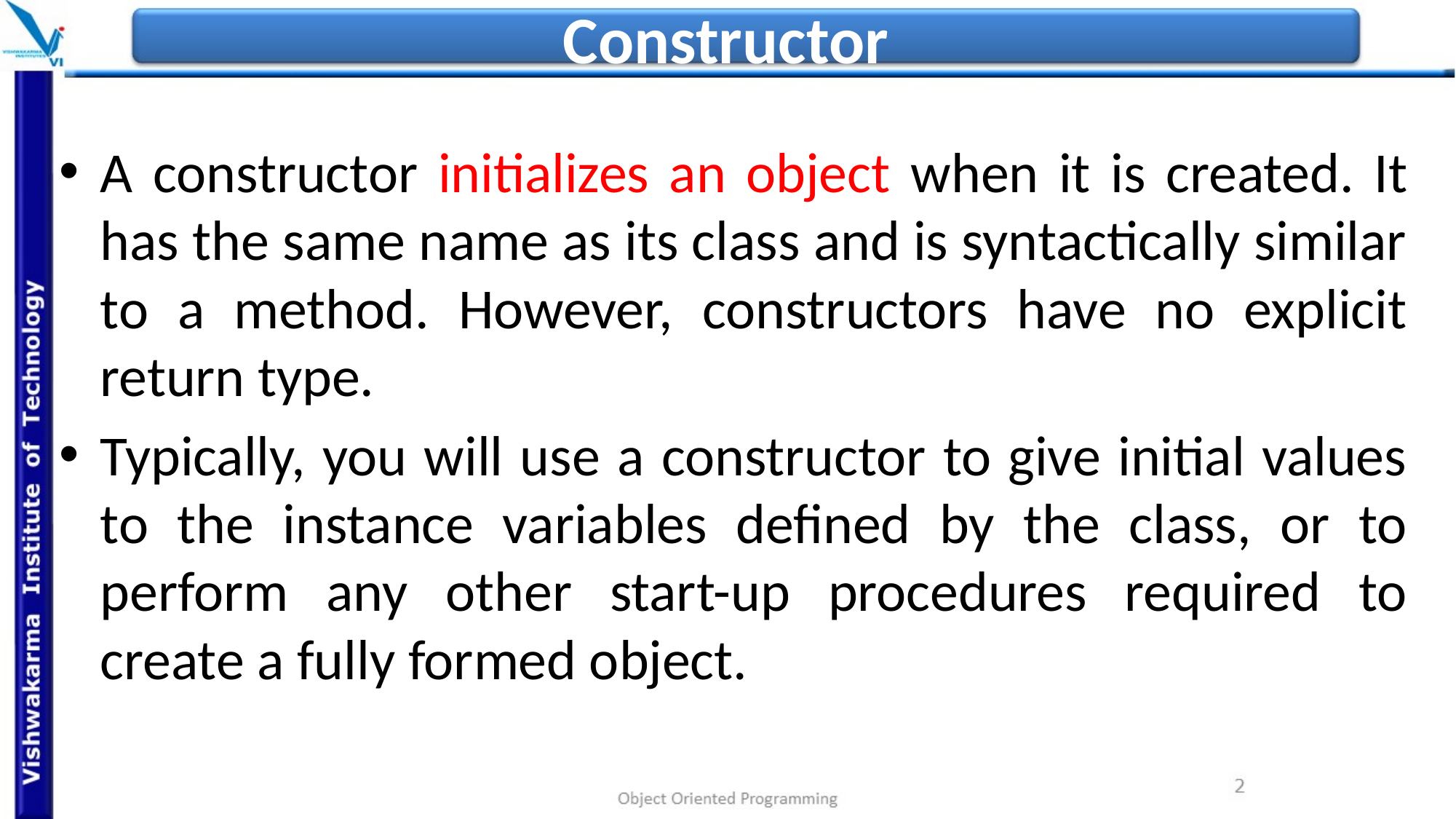

# Constructor
A constructor initializes an object when it is created. It has the same name as its class and is syntactically similar to a method. However, constructors have no explicit return type.
Typically, you will use a constructor to give initial values to the instance variables defined by the class, or to perform any other start-up procedures required to create a fully formed object.